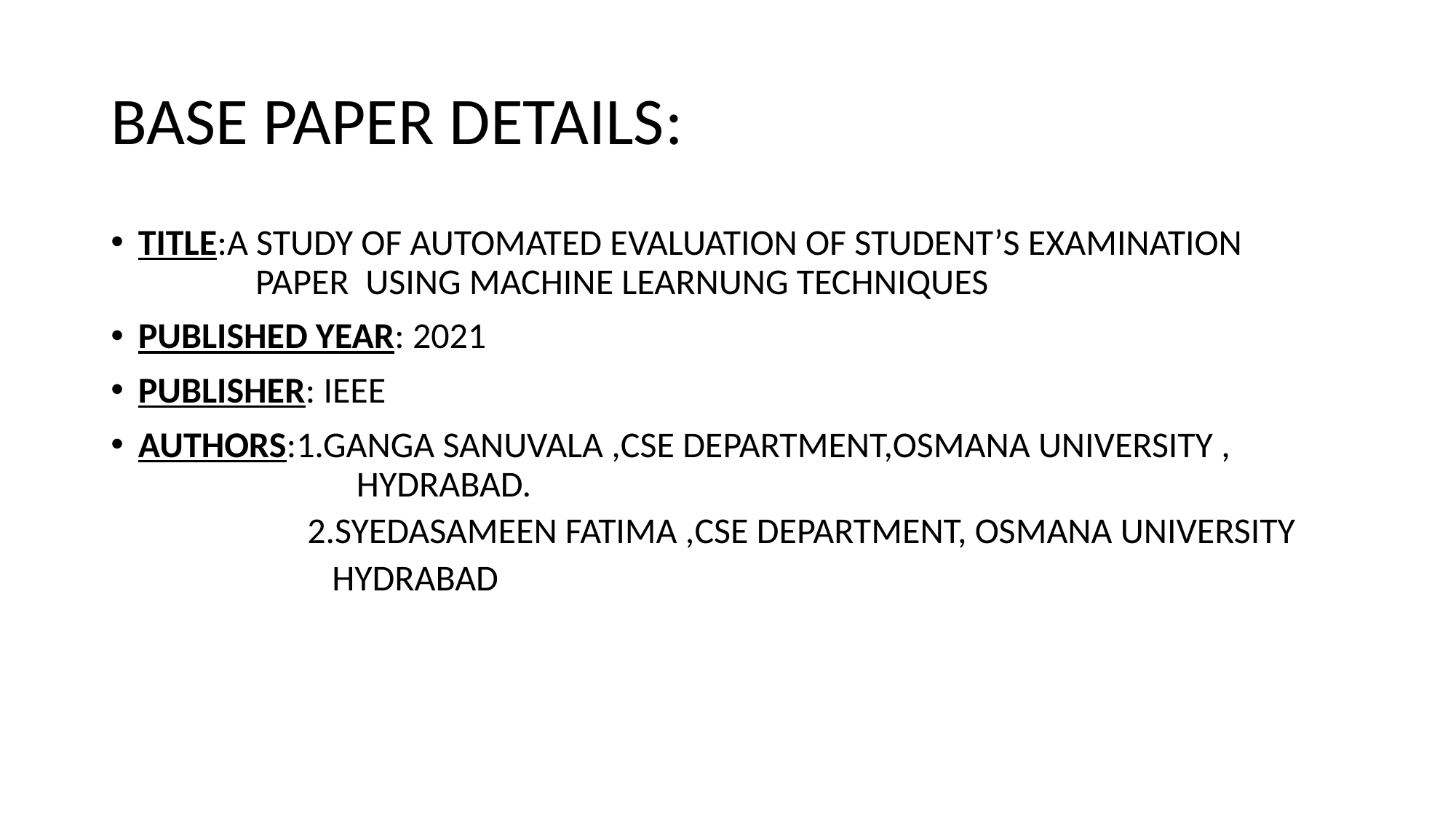

# BASE PAPER DETAILS:
TITLE:A STUDY OF AUTOMATED EVALUATION OF STUDENT’S EXAMINATION 		 PAPER  USING MACHINE LEARNUNG TECHNIQUES
PUBLISHED YEAR: 2021
PUBLISHER: IEEE
AUTHORS:1.GANGA SANUVALA ,CSE DEPARTMENT,OSMANA UNIVERSITY ,			HYDRABAD.
    2.SYEDASAMEEN FATIMA ,CSE DEPARTMENT, OSMANA UNIVERSITY
       HYDRABAD